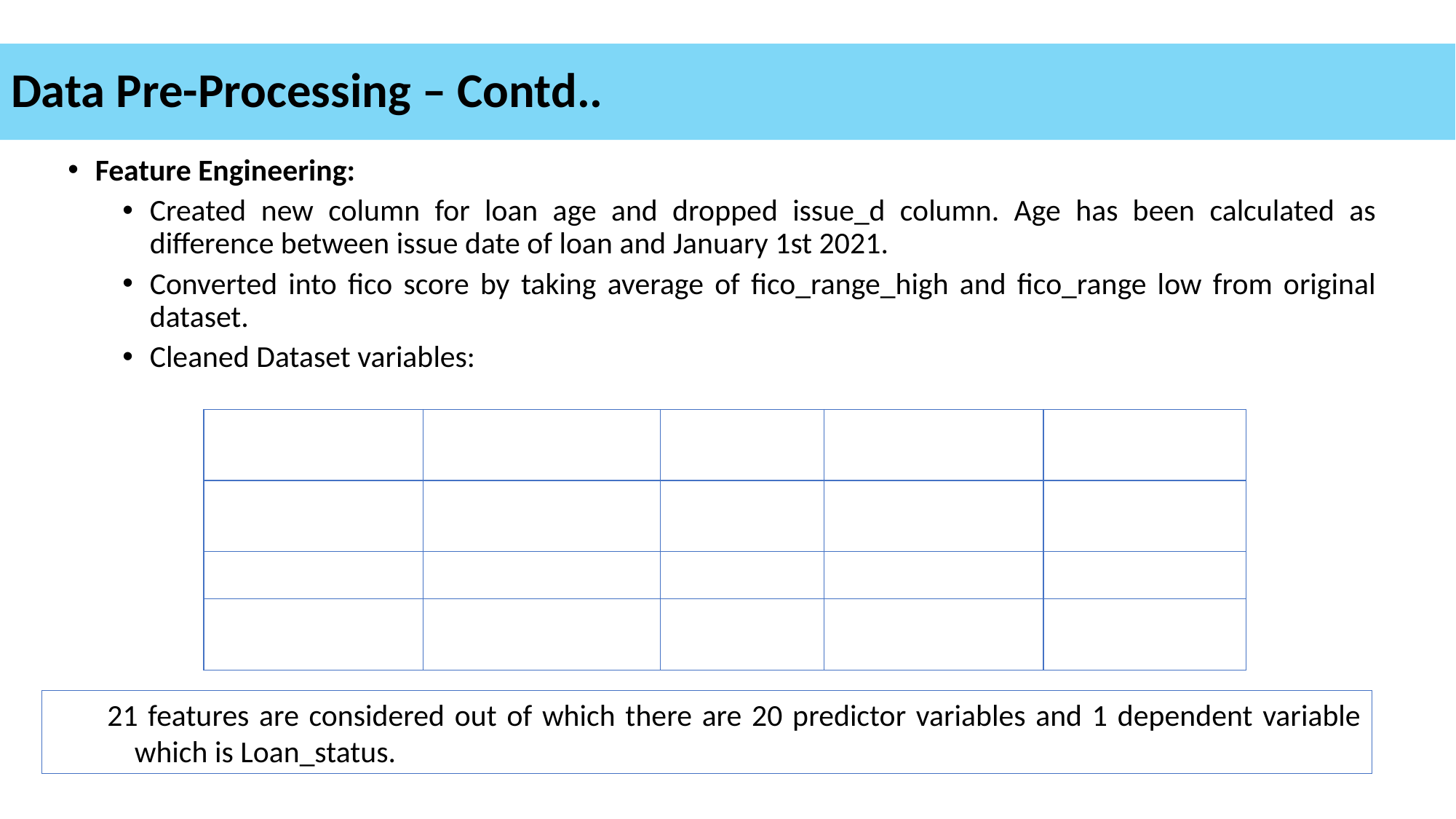

# Data Pre-Processing – Contd..
Feature Engineering:
Created new column for loan age and dropped issue_d column. Age has been calculated as difference between issue date of loan and January 1st 2021.
Converted into fico score by taking average of fico_range_high and fico_range low from original dataset.
Cleaned Dataset variables:

| loan\_amnt | term | installment | home\_ownership | annual\_inc |
| --- | --- | --- | --- | --- |
| verification\_status | loan\_status (predictor variable) | purpose | addr\_state | dti |
| delinq\_2yrs | open\_acc | pub\_rec | revol\_bal | total\_acc |
| initial\_list\_status | application\_type | mort\_acc | loan\_age | fico\_value |
21 features are considered out of which there are 20 predictor variables and 1 dependent variable which is Loan_status.